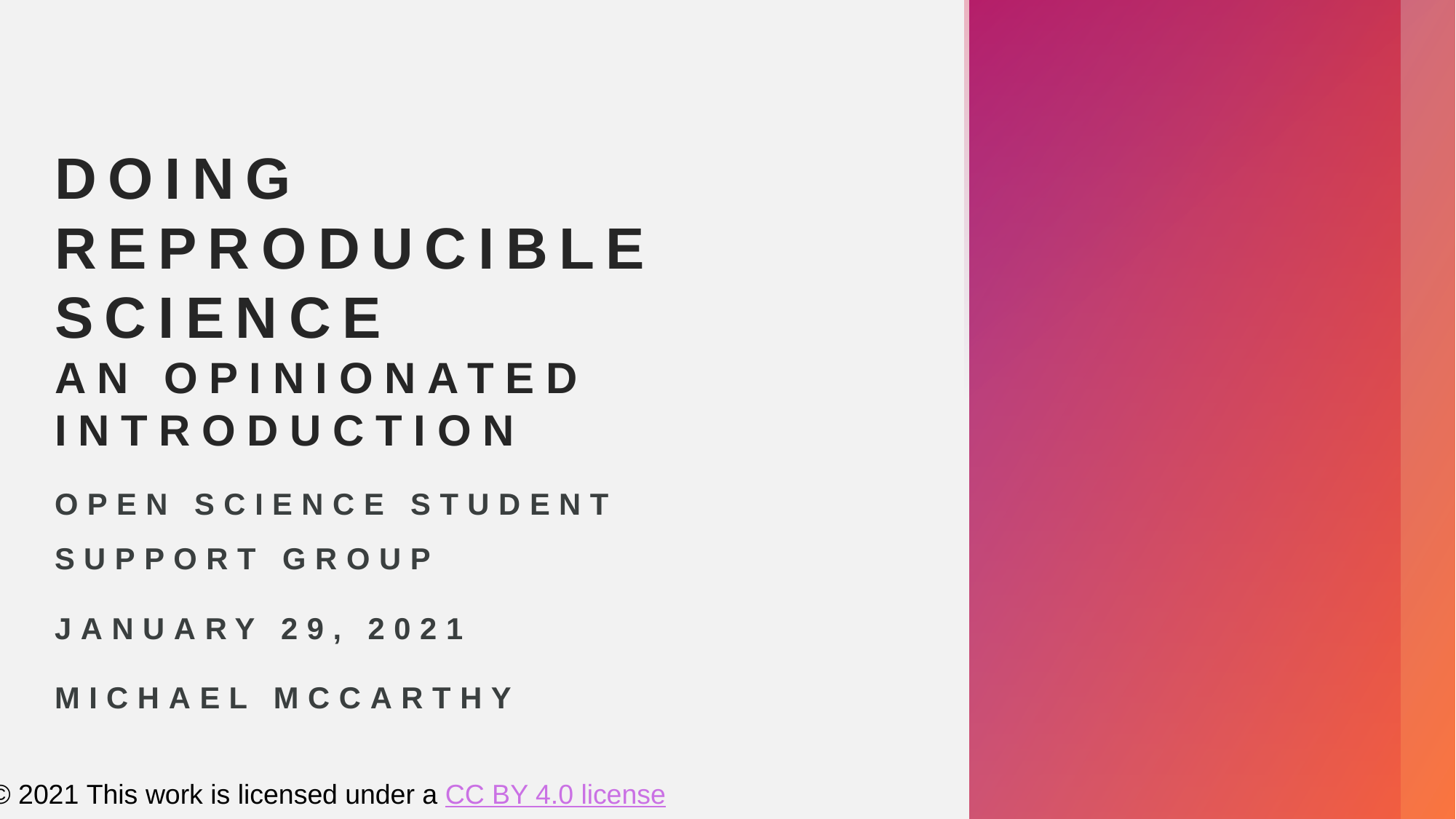

# Doing Reproducible Science An opinionated introduction
Open Science Student Support Group
January 29, 2021
Michael McCarthy
©️ 2021 This work is licensed under a CC BY 4.0 license